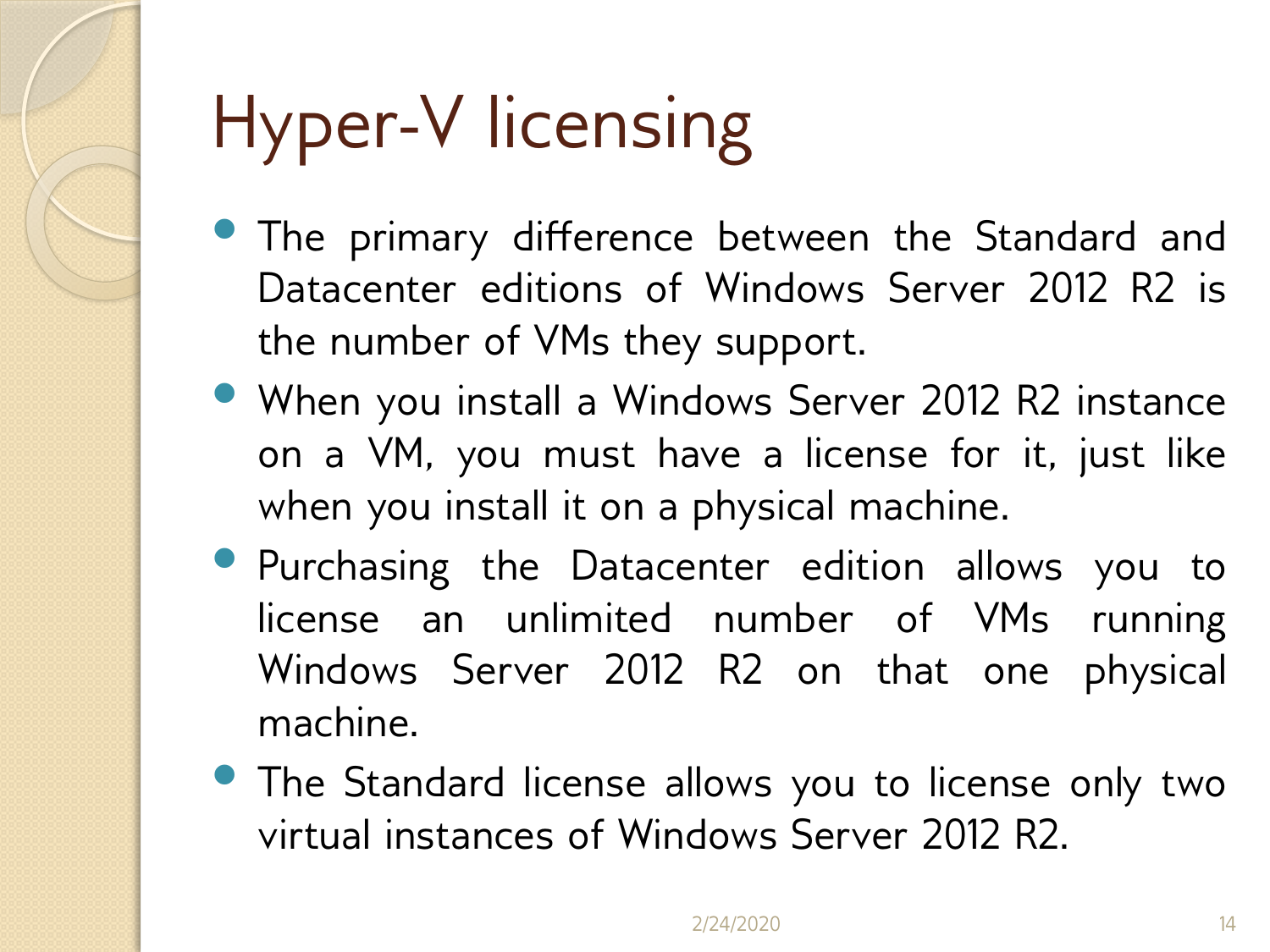

# Hyper-V licensing
The primary difference between the Standard and Datacenter editions of Windows Server 2012 R2 is the number of VMs they support.
When you install a Windows Server 2012 R2 instance on a VM, you must have a license for it, just like when you install it on a physical machine.
Purchasing the Datacenter edition allows you to license an unlimited number of VMs running Windows Server 2012 R2 on that one physical machine.
The Standard license allows you to license only two virtual instances of Windows Server 2012 R2.
2/24/2020
14